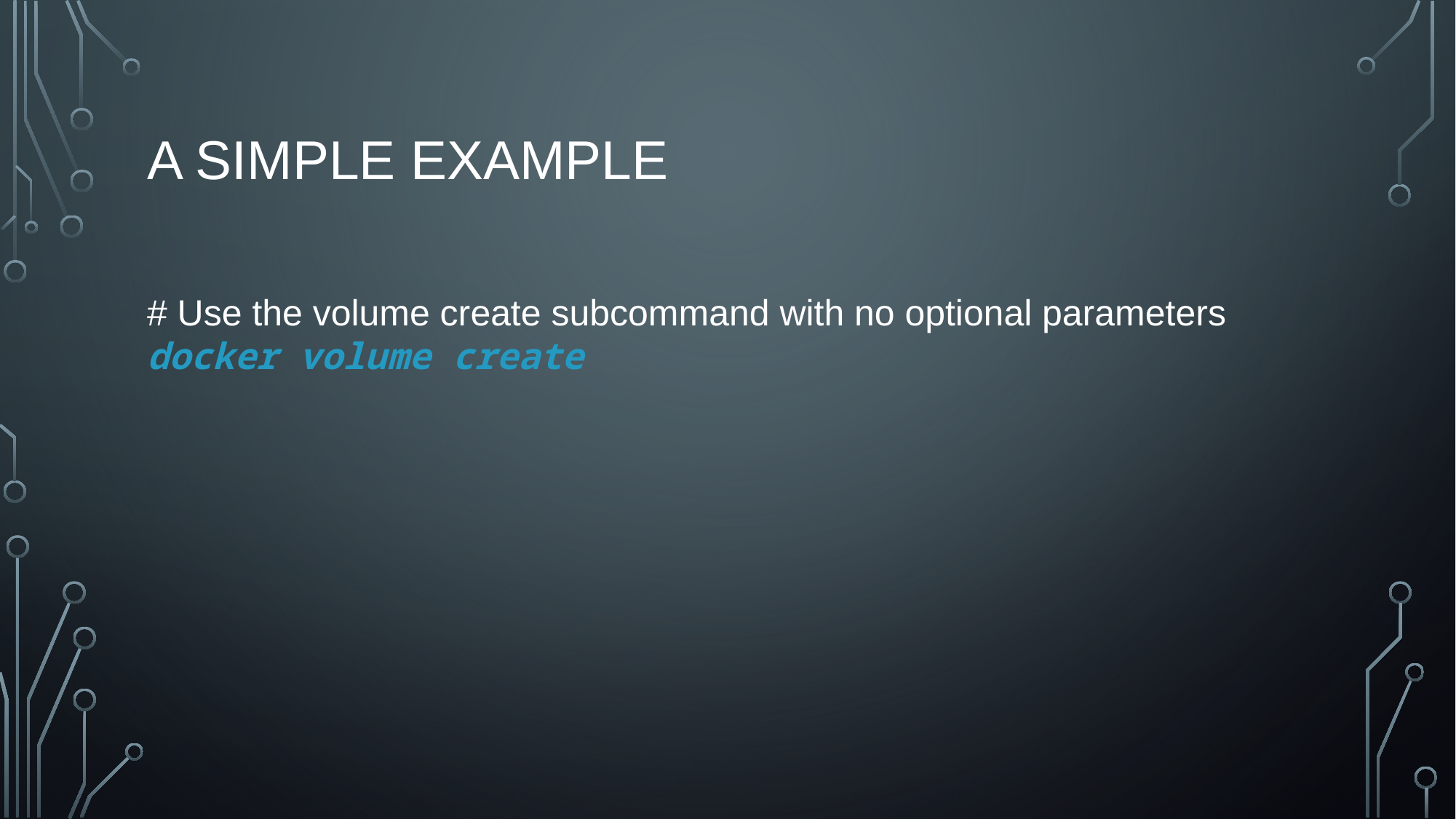

# A simple example

# Use the volume create subcommand with no optional parameters
docker volume create